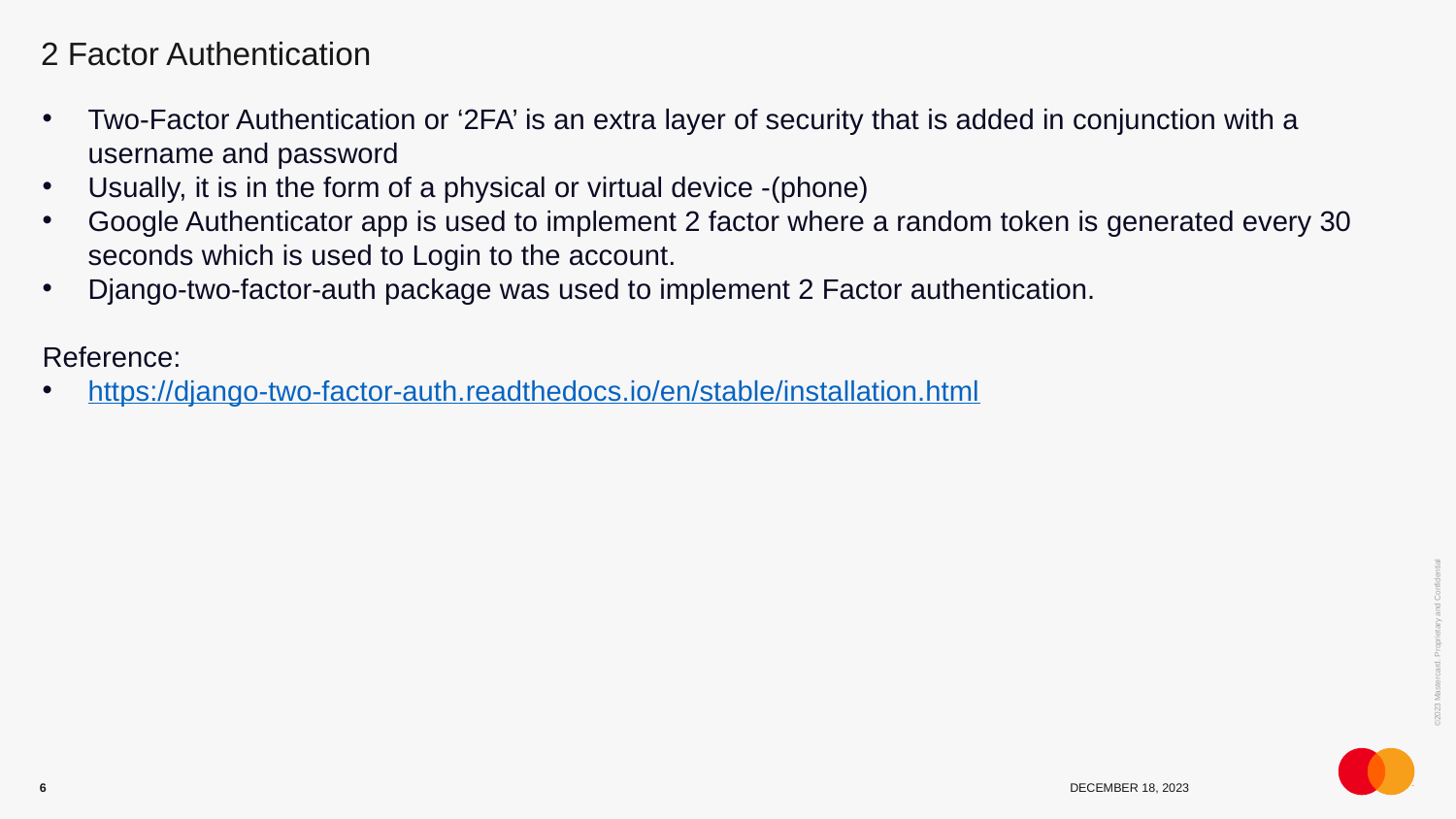

# 2 Factor Authentication
Two-Factor Authentication or ‘2FA’ is an extra layer of security that is added in conjunction with a username and password
Usually, it is in the form of a physical or virtual device -(phone)
Google Authenticator app is used to implement 2 factor where a random token is generated every 30 seconds which is used to Login to the account.
Django-two-factor-auth package was used to implement 2 Factor authentication.

Reference:
https://django-two-factor-auth.readthedocs.io/en/stable/installation.html

6

December 18, 2023